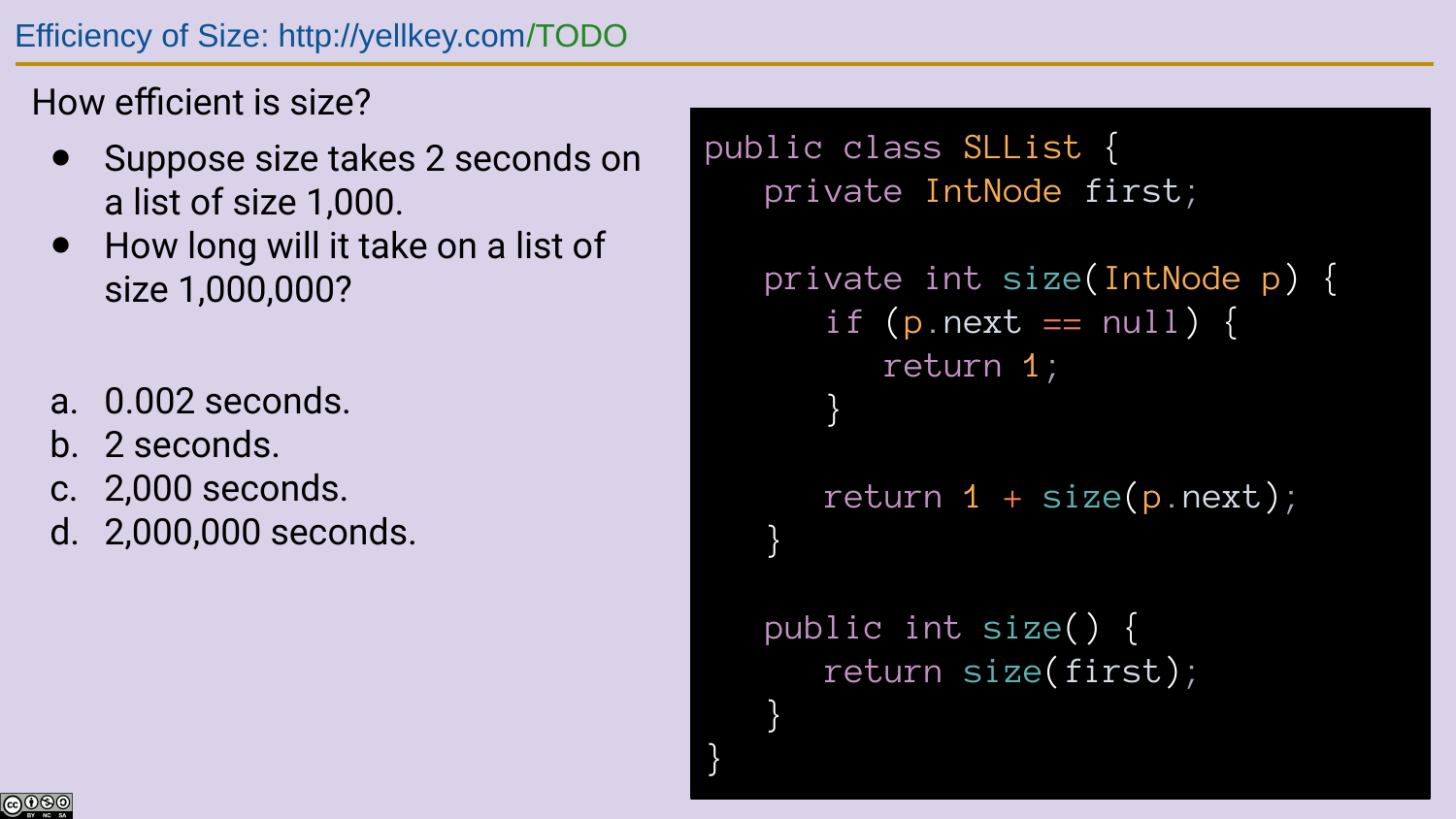

# Efficiency of Size: http://yellkey.com/TODO
How efficient is size?
Suppose size takes 2 seconds on a list of size 1,000.
How long will it take on a list of size 1,000,000?

0.002 seconds.
2 seconds.
2,000 seconds.
2,000,000 seconds.
public class SLList {
   private IntNode first;

   private int size(IntNode p) {
      if (p.next == null) {
         return 1;
      }

      return 1 + size(p.next);
   }

   public int size() {
      return size(first);
   }
}